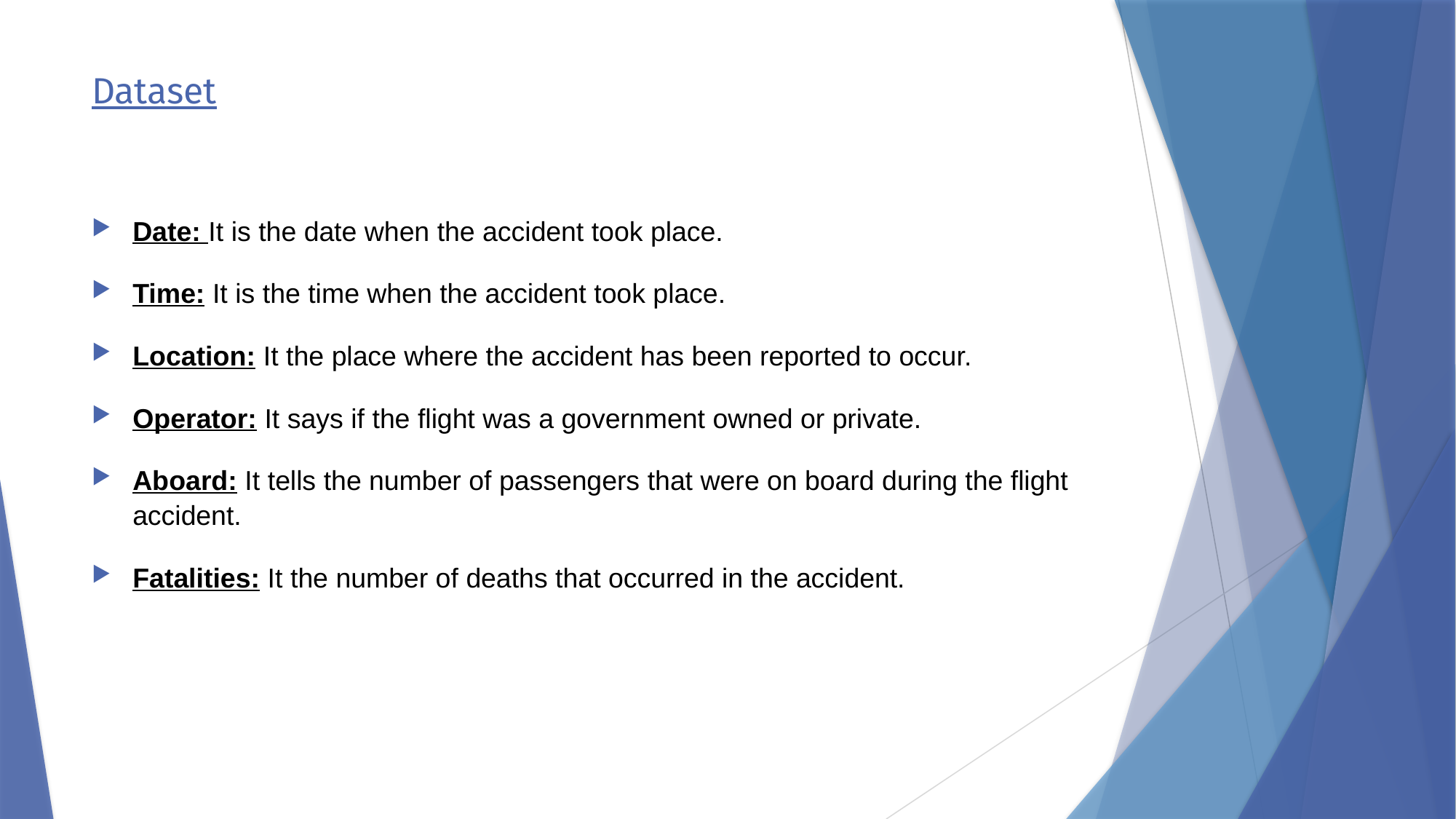

# Dataset
Date: It is the date when the accident took place.
Time: It is the time when the accident took place.
Location: It the place where the accident has been reported to occur.
Operator: It says if the flight was a government owned or private.
Aboard: It tells the number of passengers that were on board during the flight accident.
Fatalities: It the number of deaths that occurred in the accident.